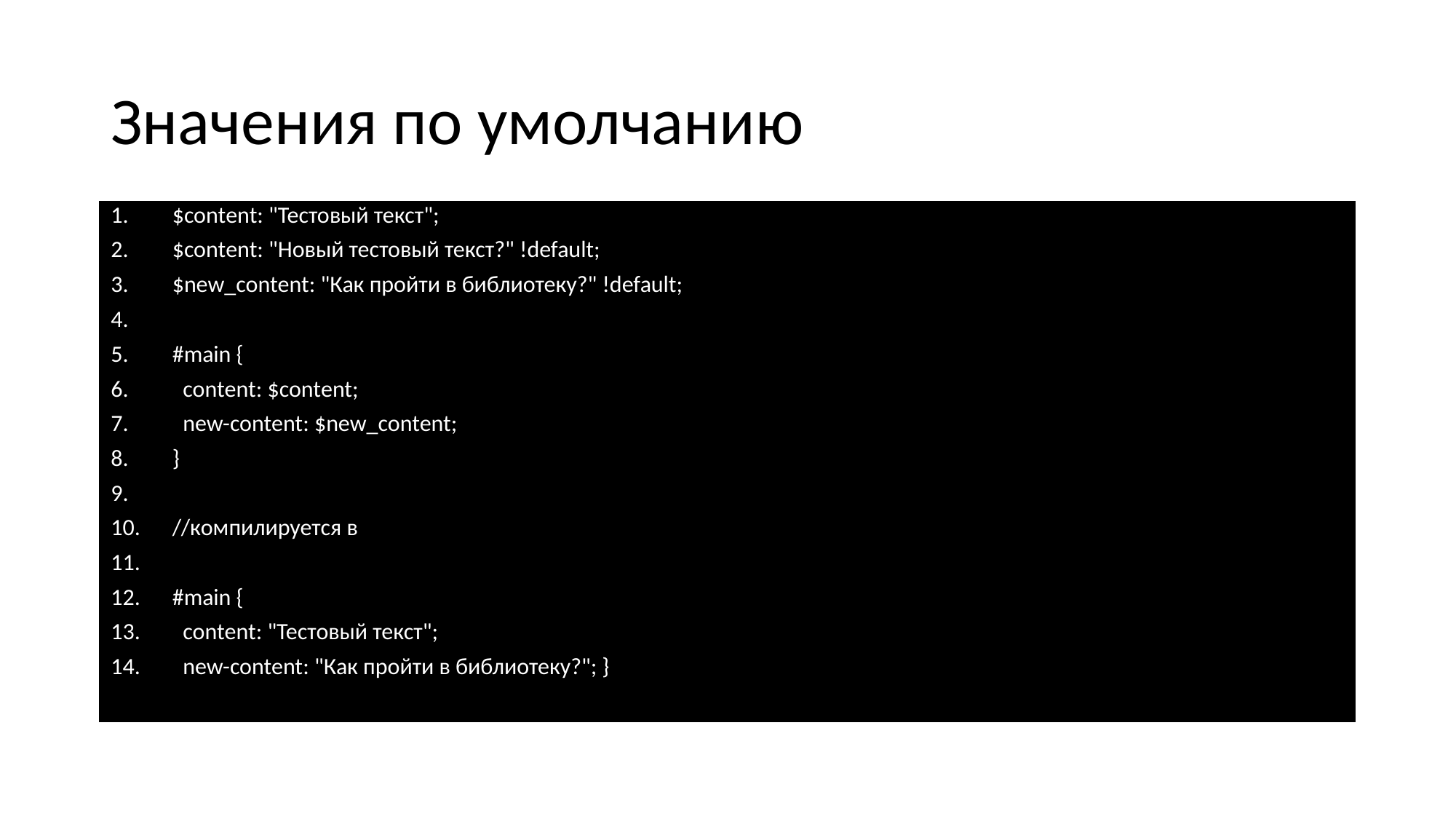

# Значения по умолчанию
$content: "Тестовый текст";
$content: "Новый тестовый текст?" !default;
$new_content: "Как пройти в библиотеку?" !default;

#main {
  content: $content;
  new-content: $new_content;
}

//компилируется в

#main {
  content: "Тестовый текст";
  new-content: "Как пройти в библиотеку?"; }